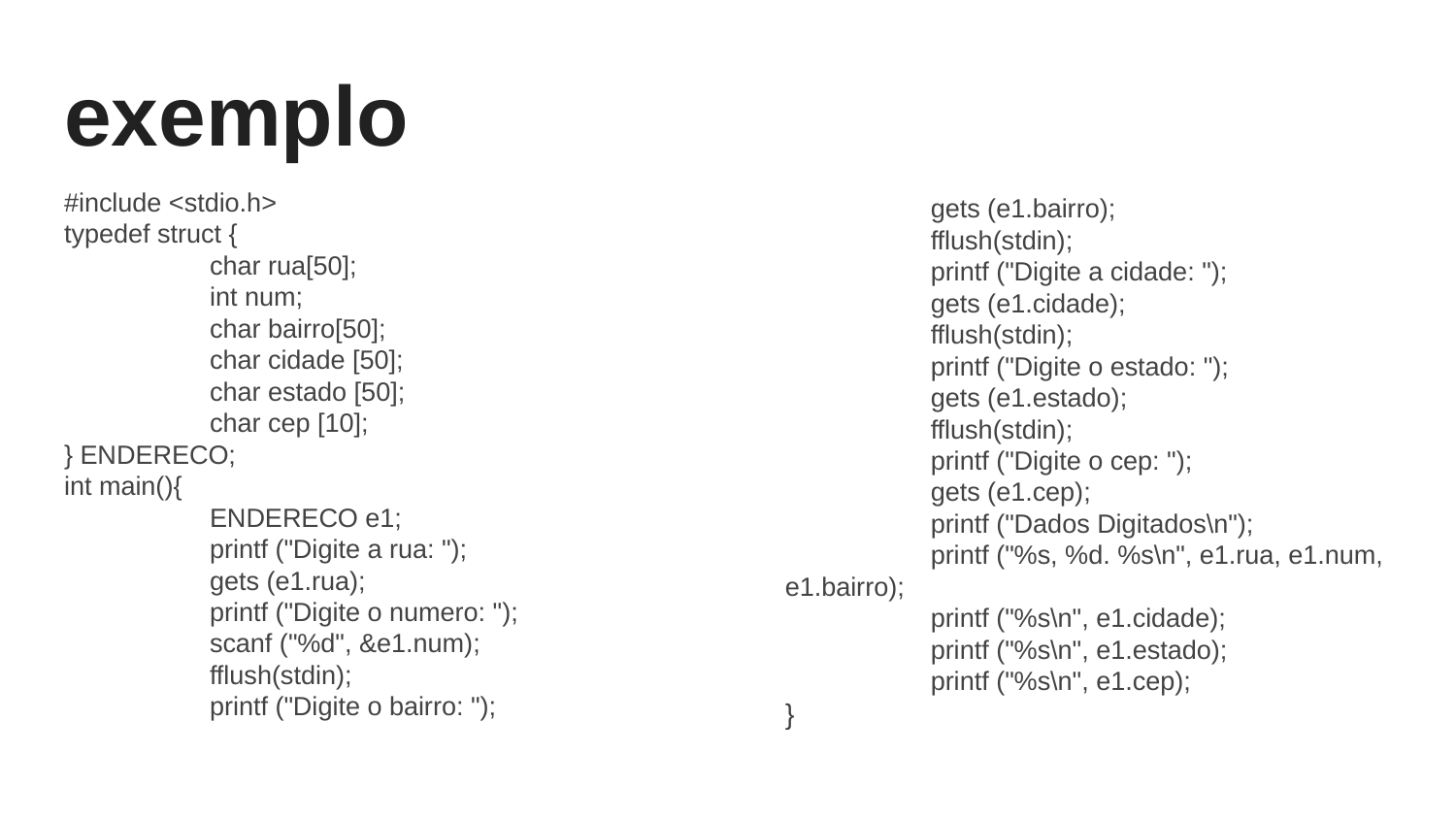

# exemplo
#include <stdio.h>
typedef struct {
	char rua[50];
	int num;
	char bairro[50];
	char cidade [50];
	char estado [50];
	char cep [10];
} ENDERECO;
int main(){
	ENDERECO e1;
	printf ("Digite a rua: ");
	gets (e1.rua);
	printf ("Digite o numero: ");
	scanf ("%d", &e1.num);
	fflush(stdin);
	printf ("Digite o bairro: ");

	gets (e1.bairro);
	fflush(stdin);
	printf ("Digite a cidade: ");
	gets (e1.cidade);
	fflush(stdin);
	printf ("Digite o estado: ");
	gets (e1.estado);
	fflush(stdin);
	printf ("Digite o cep: ");
	gets (e1.cep);
	printf ("Dados Digitados\n");
	printf ("%s, %d. %s\n", e1.rua, e1.num, e1.bairro);
	printf ("%s\n", e1.cidade);
	printf ("%s\n", e1.estado);
	printf ("%s\n", e1.cep);
}